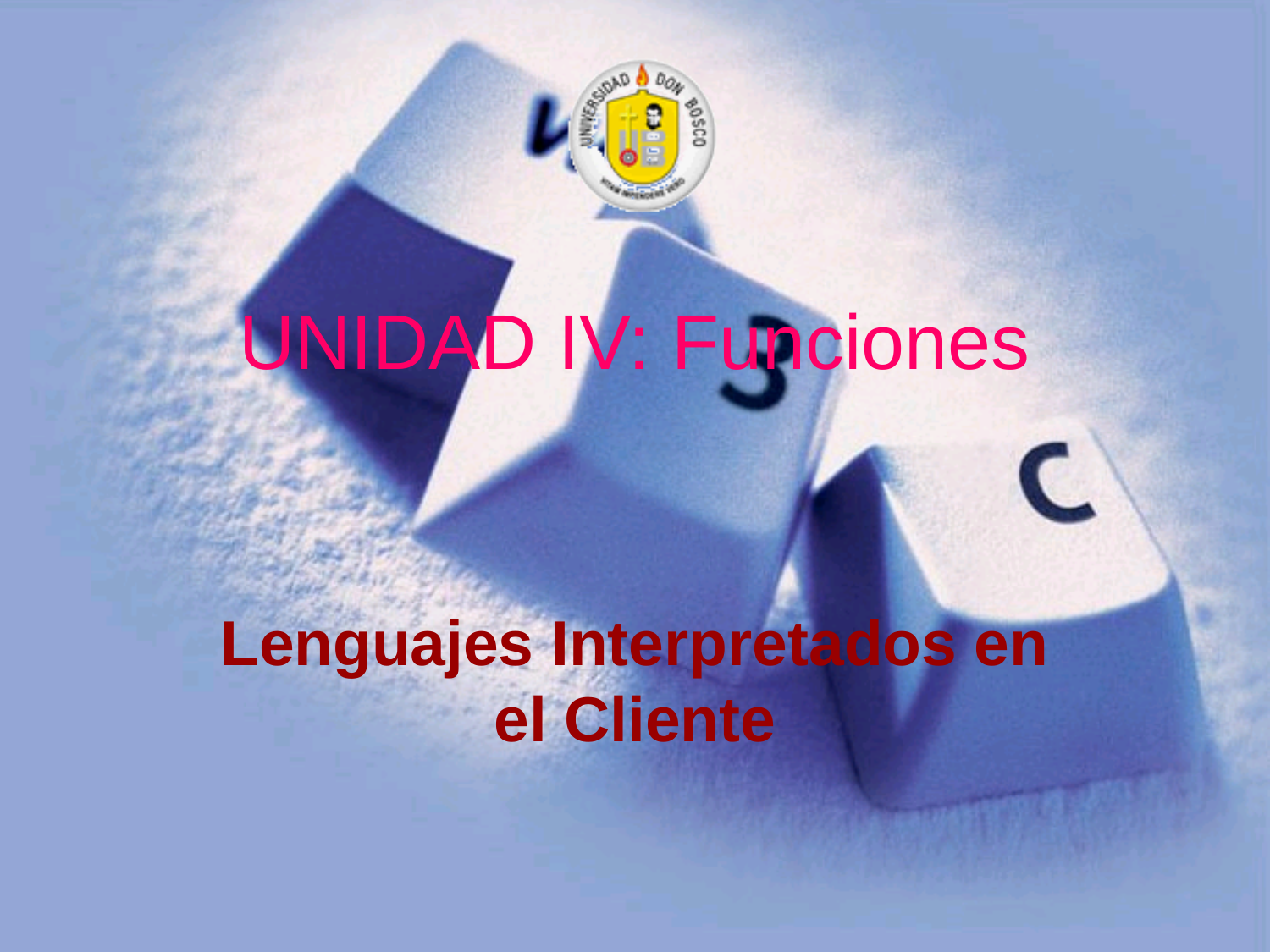

# UNIDAD IV: Funciones
Lenguajes Interpretados en el Cliente